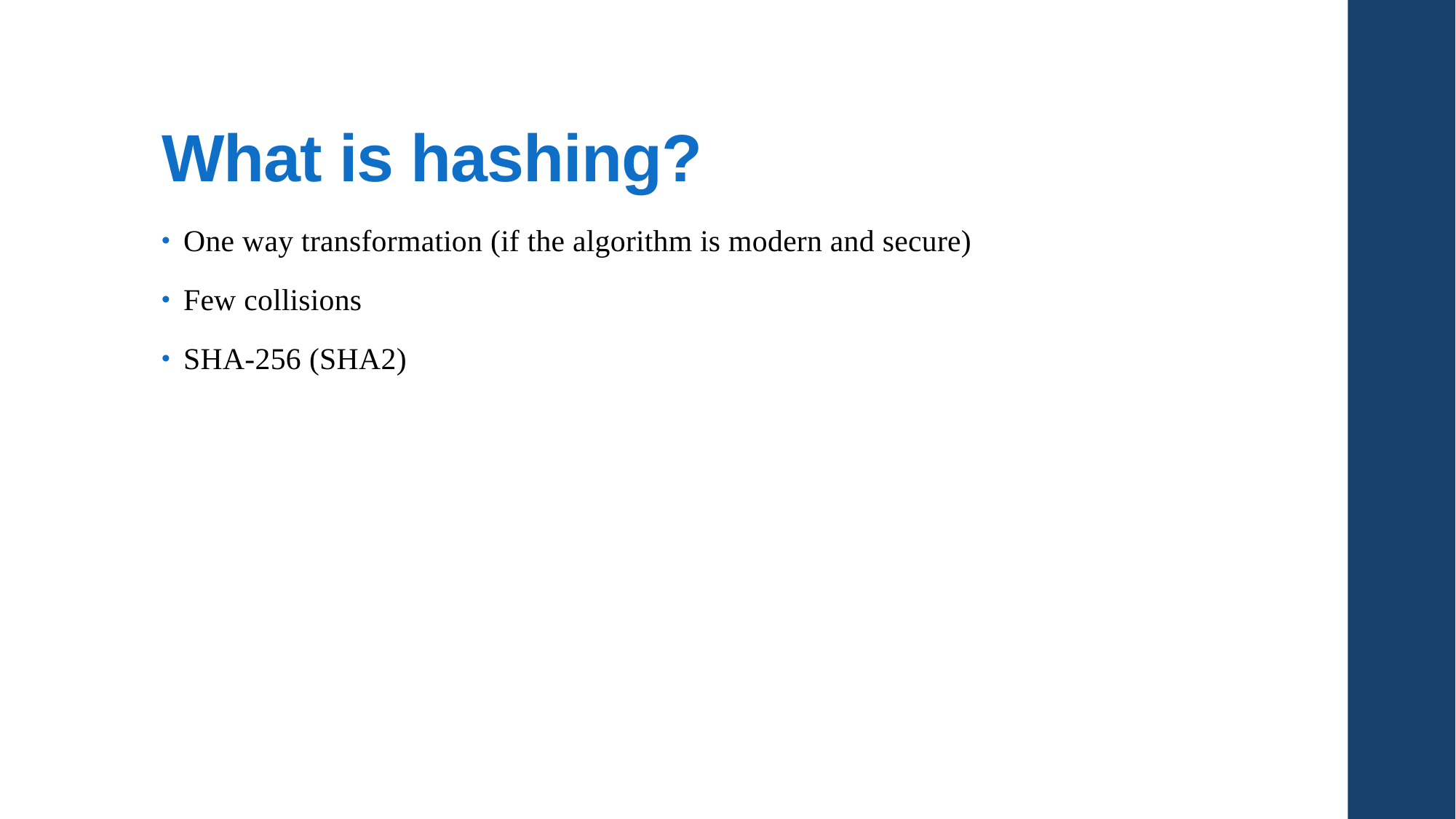

# What is hashing?
One way transformation (if the algorithm is modern and secure)
Few collisions
SHA-256 (SHA2)